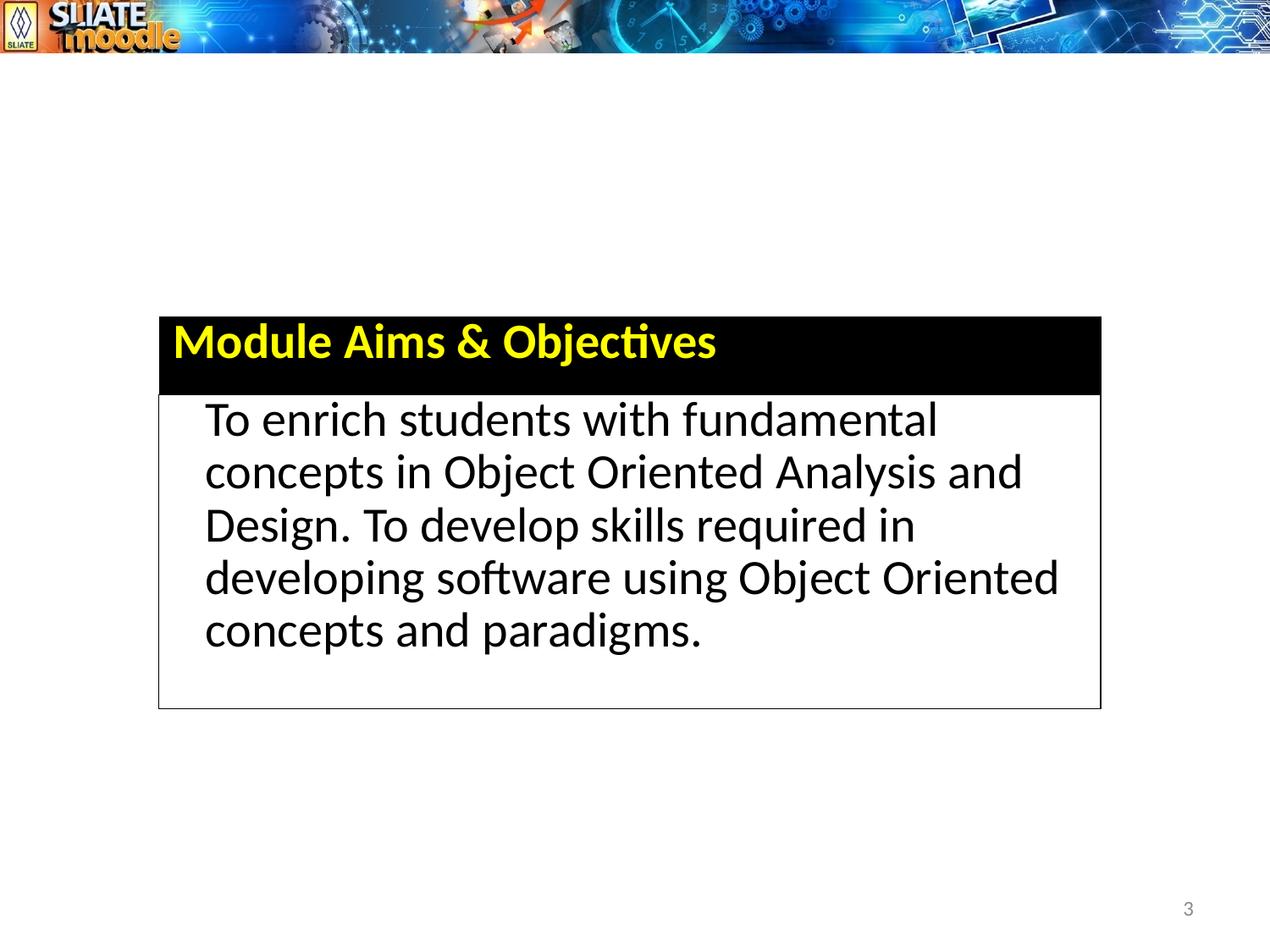

#
| Module Aims & Objectives |
| --- |
| To enrich students with fundamental concepts in Object Oriented Analysis and Design. To develop skills required in developing software using Object Oriented concepts and paradigms. |
3